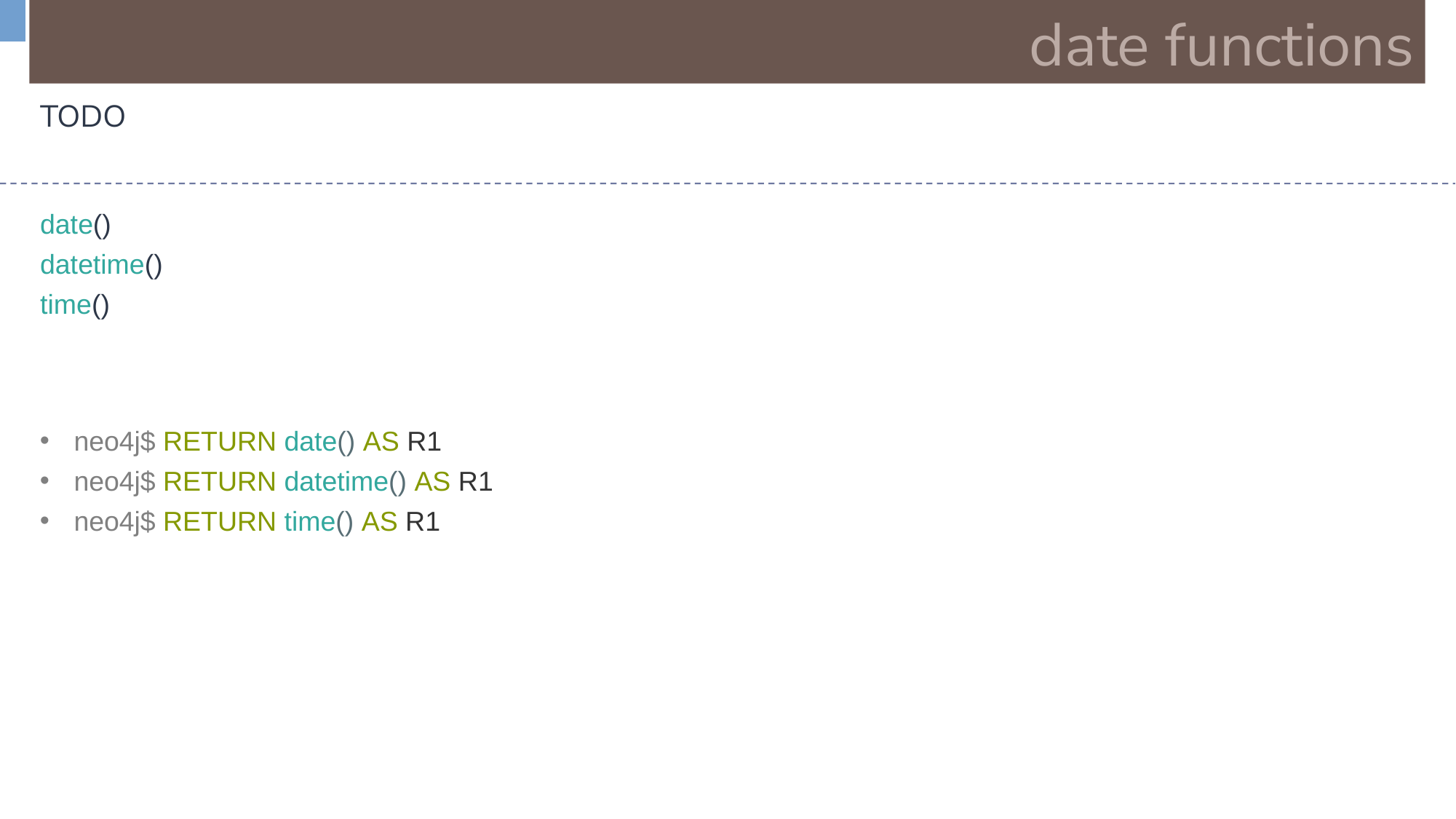

date functions
TODO

date()

datetime()

time()
neo4j$ RETURN date() AS R1

neo4j$ RETURN datetime() AS R1

neo4j$ RETURN time() AS R1